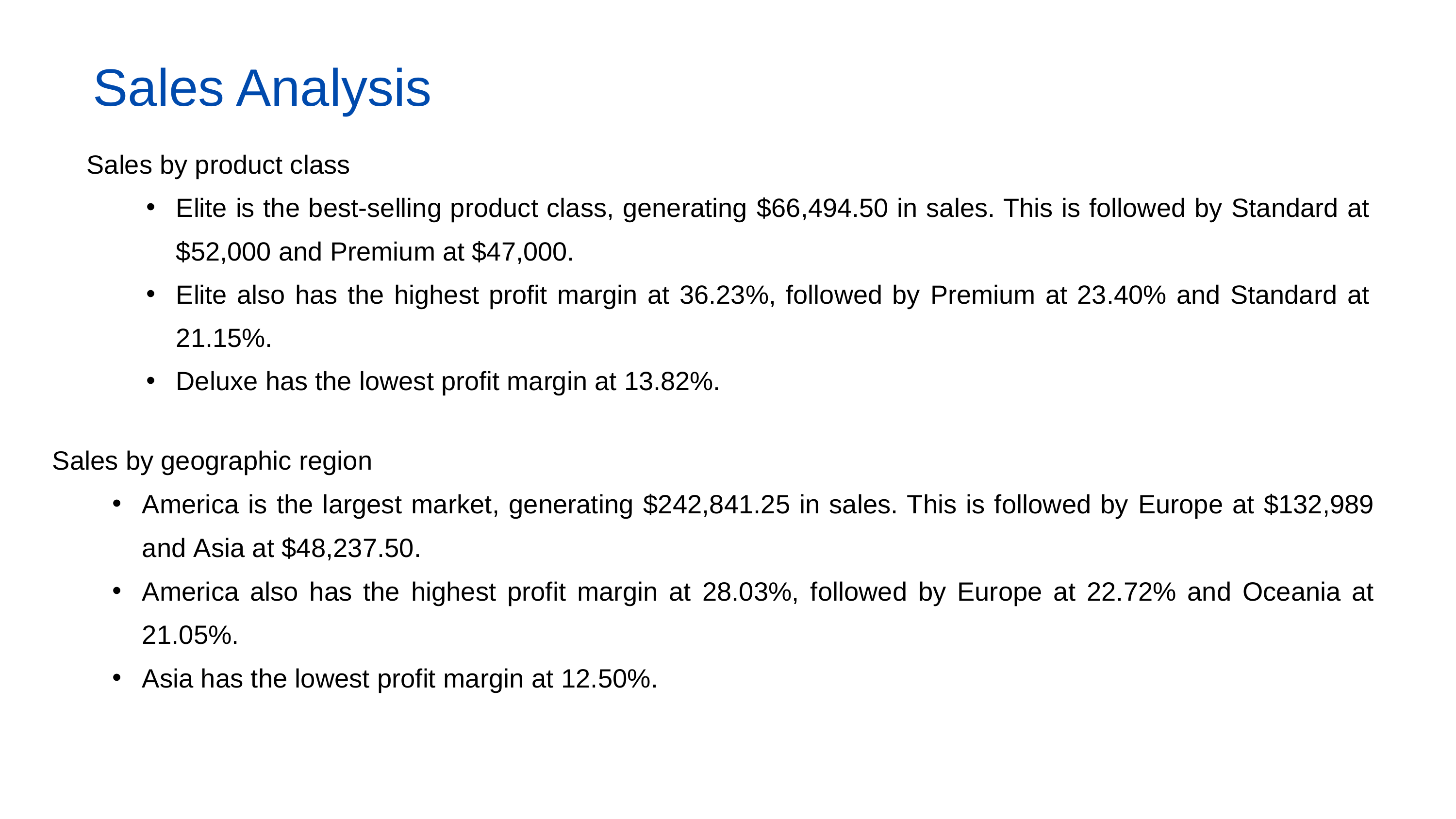

Sales Analysis
Sales by product class
Elite is the best-selling product class, generating $66,494.50 in sales. This is followed by Standard at $52,000 and Premium at $47,000.
Elite also has the highest profit margin at 36.23%, followed by Premium at 23.40% and Standard at 21.15%.
Deluxe has the lowest profit margin at 13.82%.

Sales by geographic region
America is the largest market, generating $242,841.25 in sales. This is followed by Europe at $132,989 and Asia at $48,237.50.
America also has the highest profit margin at 28.03%, followed by Europe at 22.72% and Oceania at 21.05%.
Asia has the lowest profit margin at 12.50%.